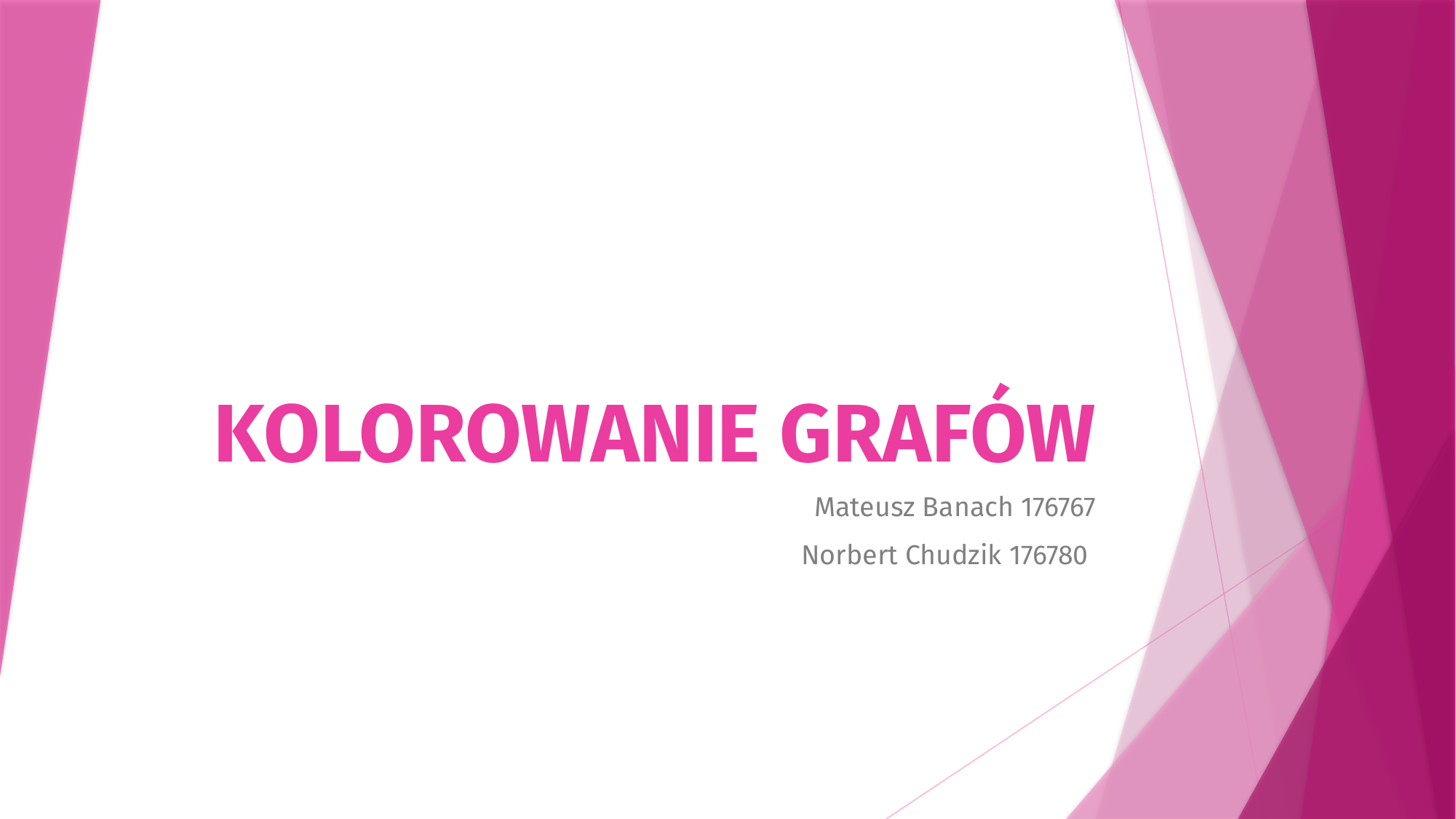

# KOLOROWANIE GRAFÓW
Mateusz Banach 176767
Norbert Chudzik 176780